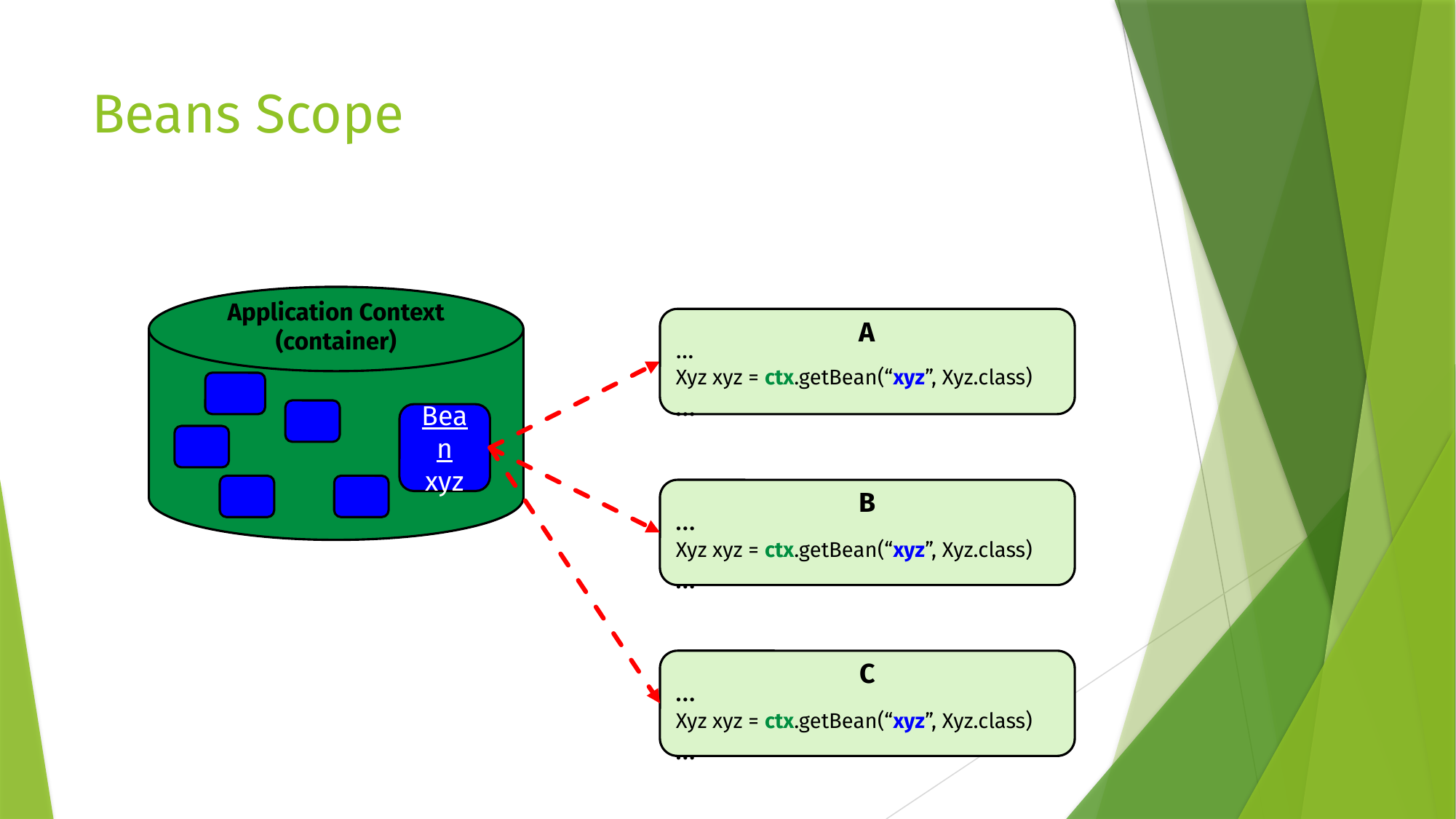

# Beans Scope

Application Context
(container)

…
Xyz xyz = ctx.getBean(“xyz”, Xyz.class)
…
A

Bean
xyz

…
Xyz xyz = ctx.getBean(“xyz”, Xyz.class)
…
B

…
Xyz xyz = ctx.getBean(“xyz”, Xyz.class)
…
C